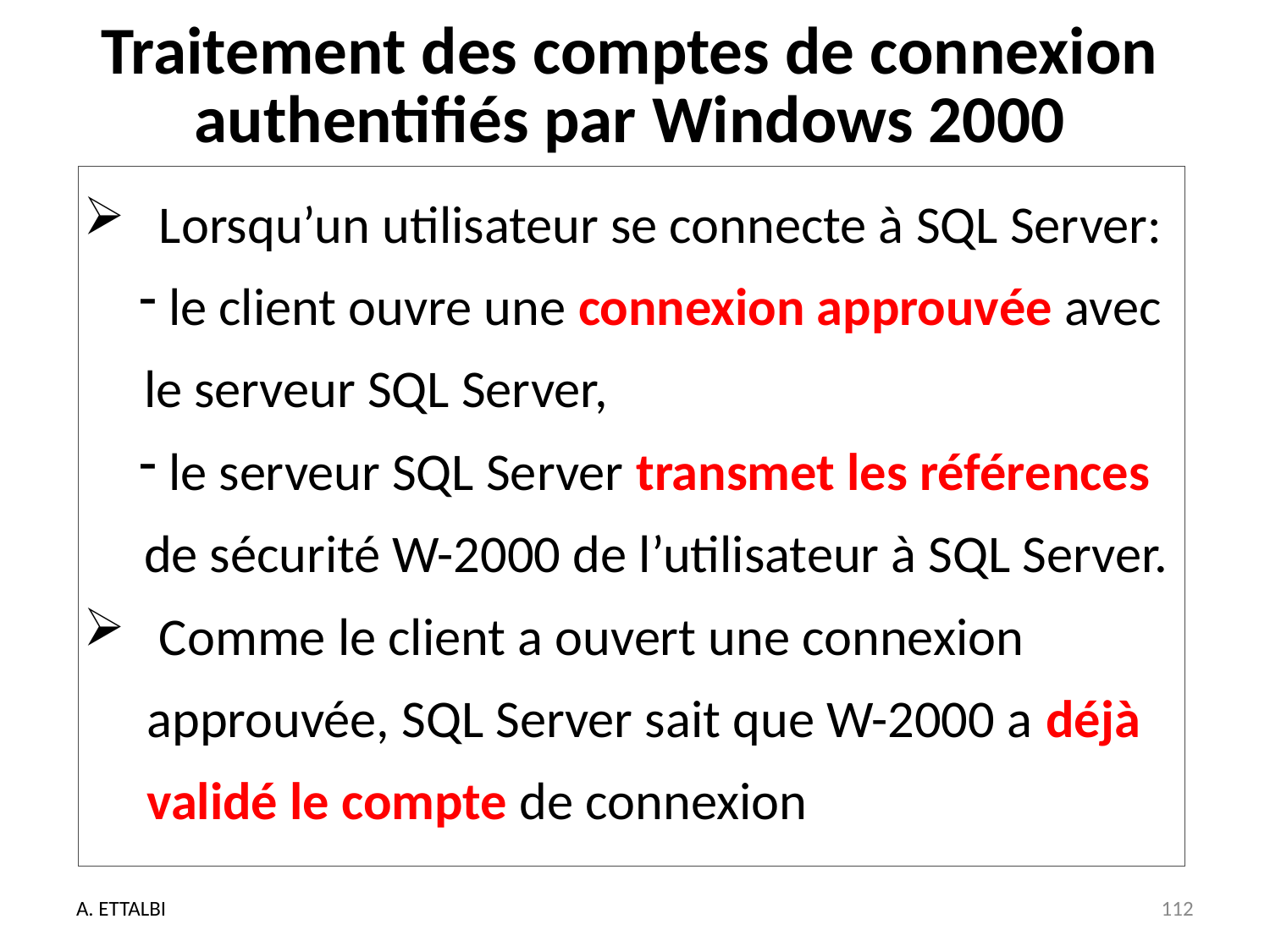

# Traitement des comptes de connexion authentifiés par Windows 2000
 Lorsqu’un utilisateur se connecte à SQL Server:
 le client ouvre une connexion approuvée avec le serveur SQL Server,
 le serveur SQL Server transmet les références de sécurité W-2000 de l’utilisateur à SQL Server.
 Comme le client a ouvert une connexion approuvée, SQL Server sait que W-2000 a déjà validé le compte de connexion
A. ETTALBI
112